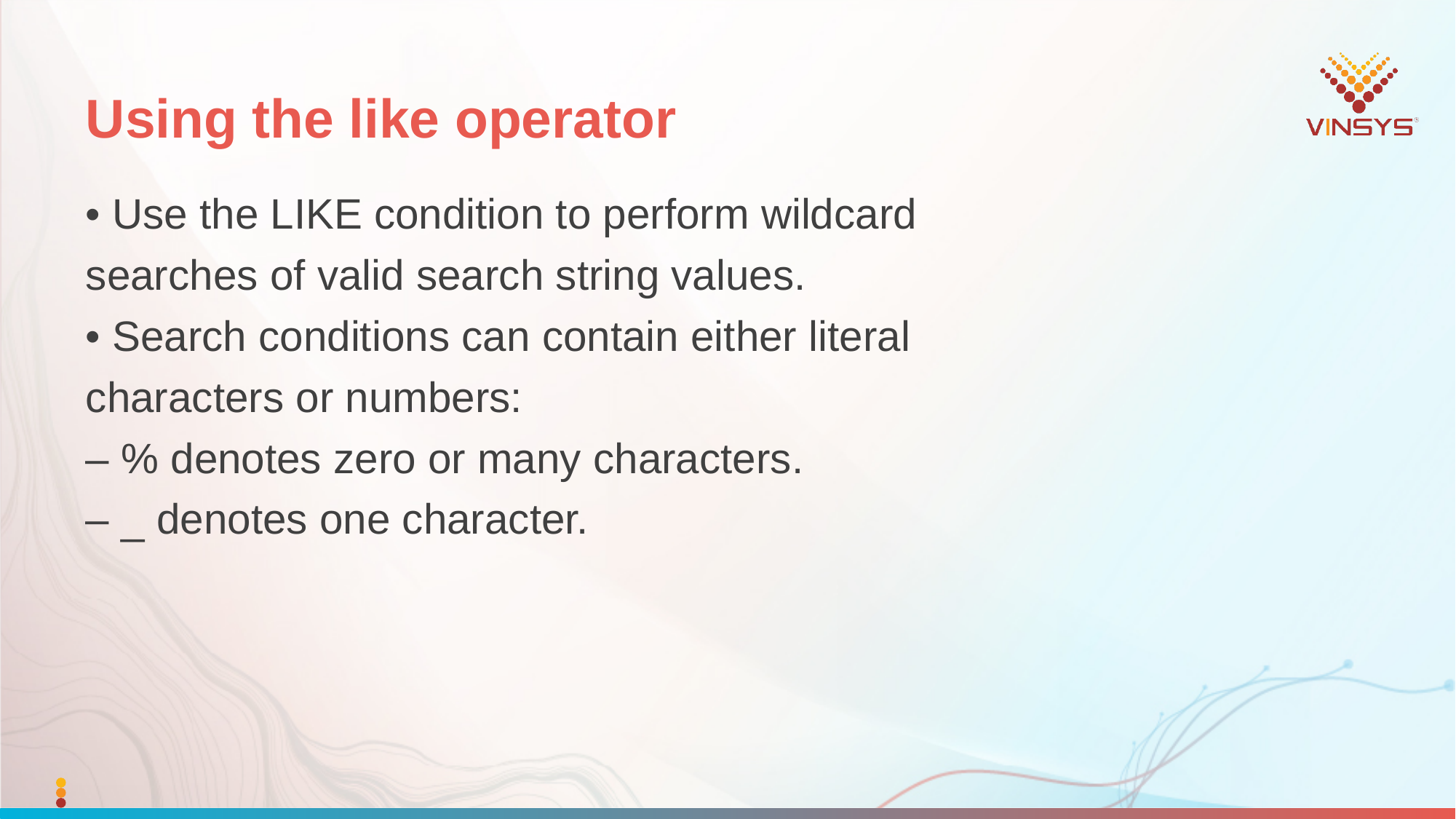

# Using the like operator
• Use the LIKE condition to perform wildcard
searches of valid search string values.
• Search conditions can contain either literal
characters or numbers:
– % denotes zero or many characters.
– _ denotes one character.